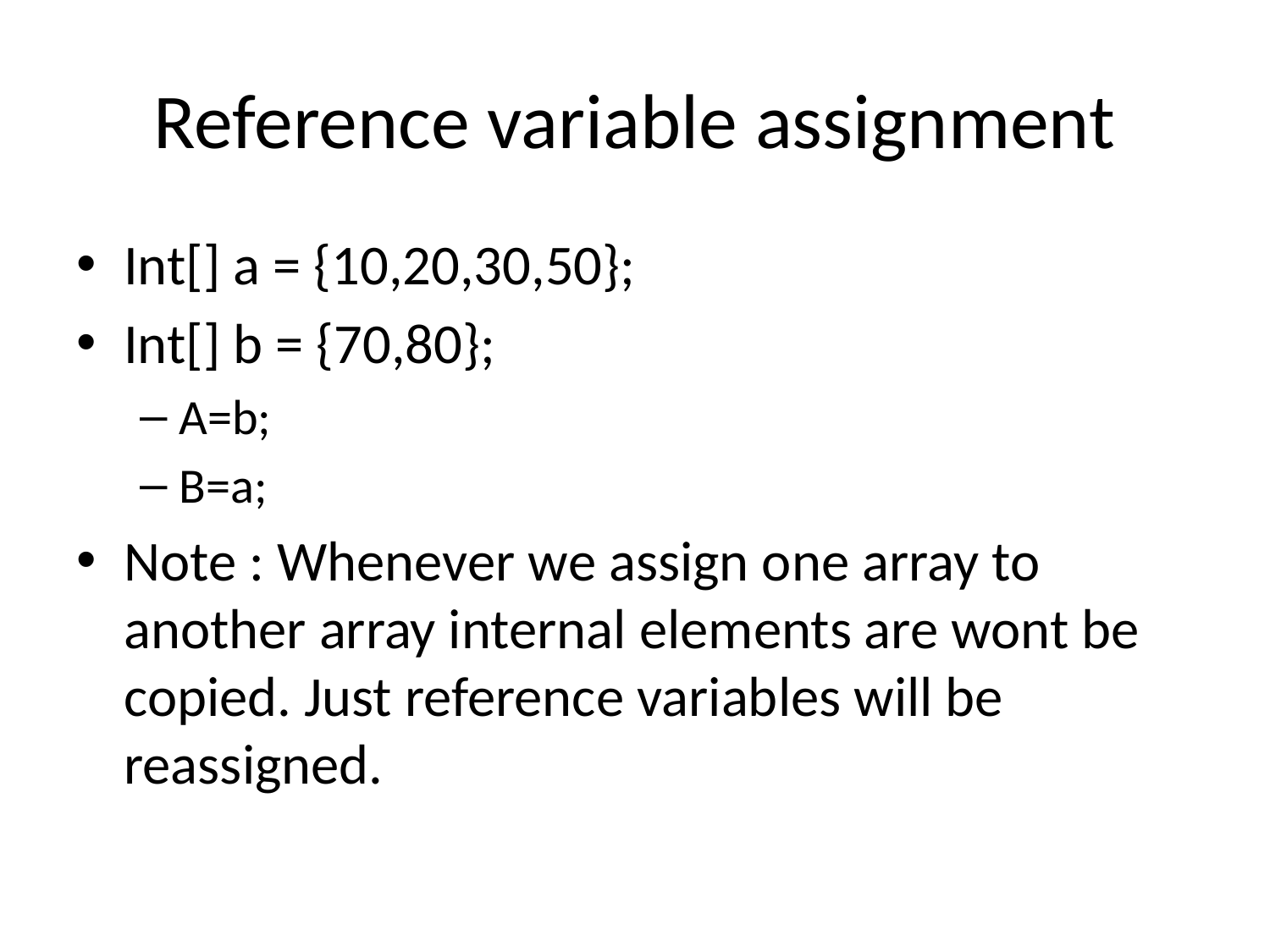

# Reference variable assignment
Int[] a = {10,20,30,50};
Int[] b = {70,80};
A=b;
B=a;
Note : Whenever we assign one array to another array internal elements are wont be copied. Just reference variables will be reassigned.